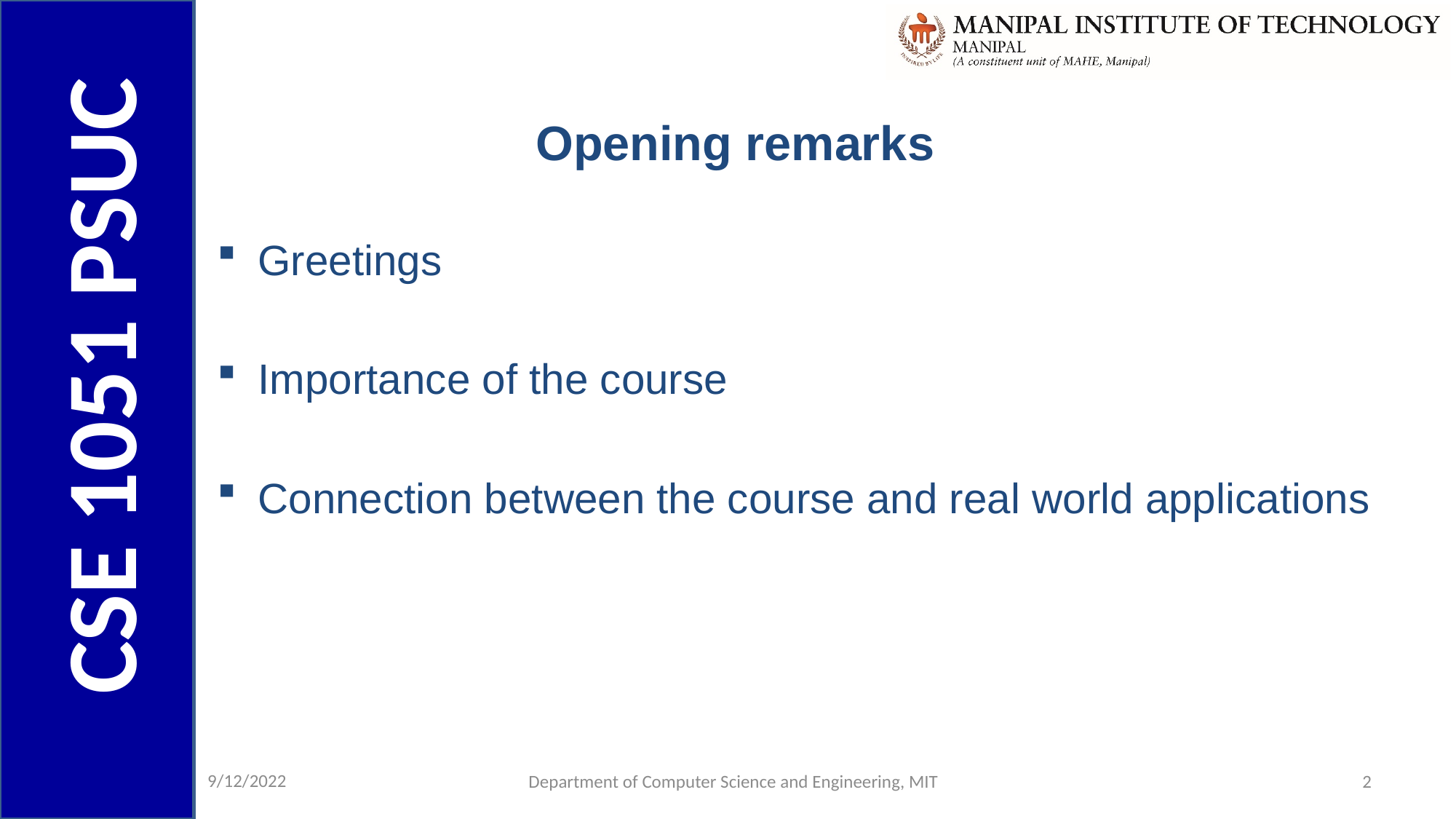

# Opening remarks
Greetings

Importance of the course

Connection between the course and real world applications
9/12/2022
Department of Computer Science and Engineering, MIT
2